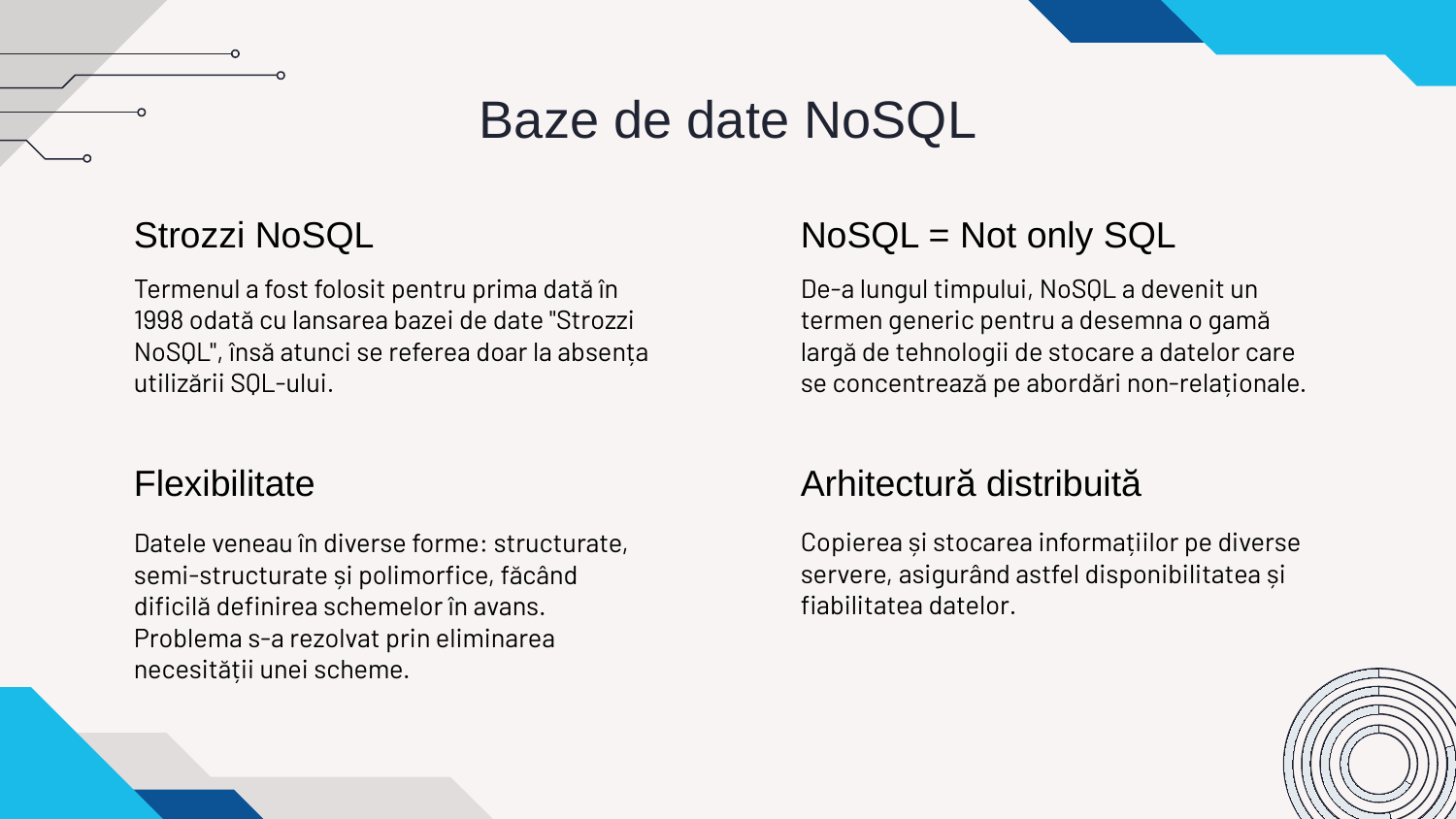

# Baze de date NoSQL
Strozzi NoSQL
NoSQL = Not only SQL
De-a lungul timpului, NoSQL a devenit un termen generic pentru a desemna o gamă largă de tehnologii de stocare a datelor care se concentrează pe abordări non-relaționale.
Termenul a fost folosit pentru prima dată în 1998 odată cu lansarea bazei de date "Strozzi NoSQL", însă atunci se referea doar la absența utilizării SQL-ului.
Arhitectură distribuită
Flexibilitate
Copierea și stocarea informațiilor pe diverse servere, asigurând astfel disponibilitatea și fiabilitatea datelor.
Datele veneau în diverse forme: structurate, semi-structurate și polimorfice, făcând dificilă definirea schemelor în avans. Problema s-a rezolvat prin eliminarea necesității unei scheme.